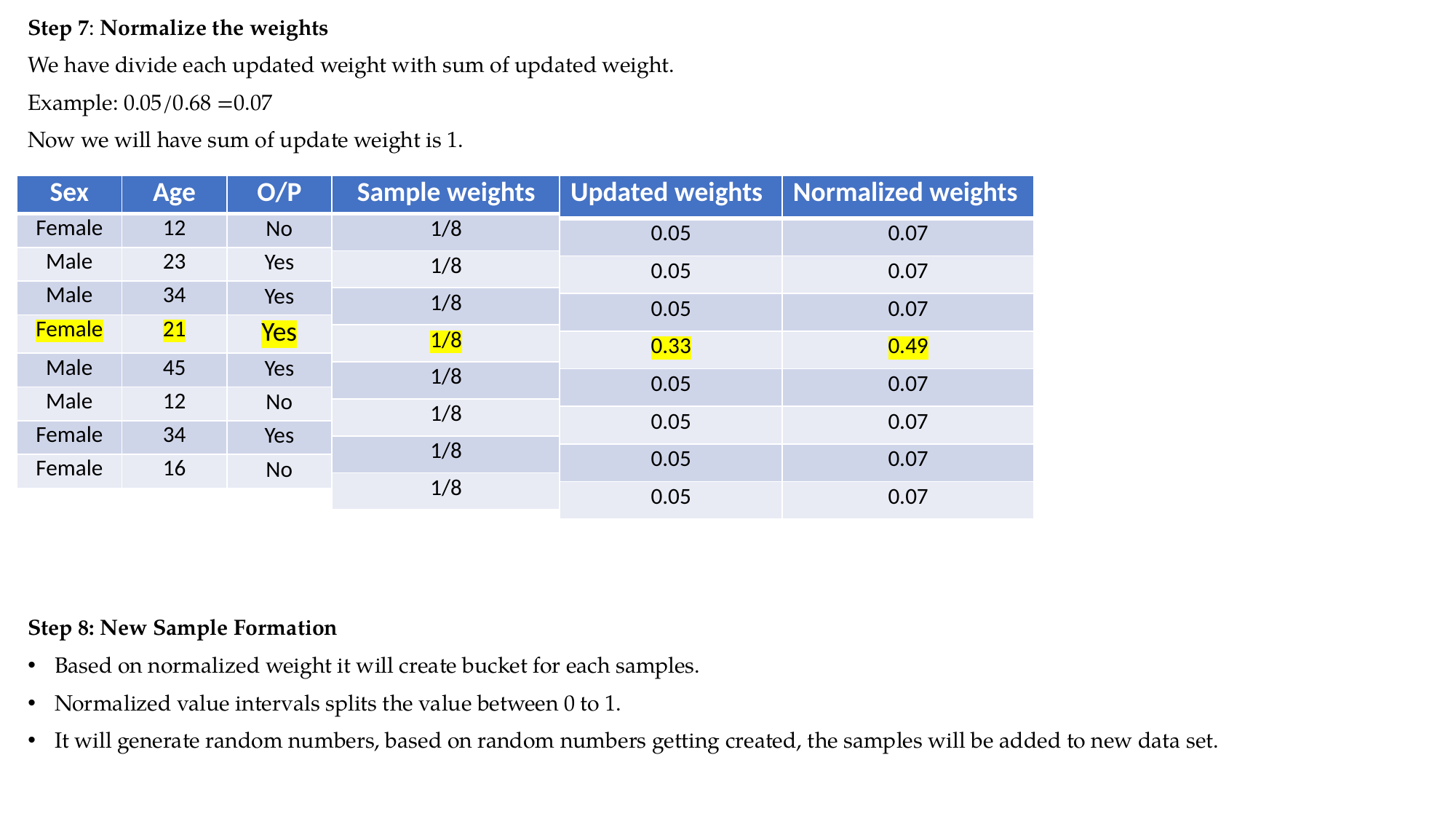

Step 7: Normalize the weights
We have divide each updated weight with sum of updated weight.
Example: 0.05/0.68 =0.07
Now we will have sum of update weight is 1.

Step 8: New Sample Formation
Based on normalized weight it will create bucket for each samples.
Normalized value intervals splits the value between 0 to 1.
It will generate random numbers, based on random numbers getting created, the samples will be added to new data set.
| Sex | Age | O/P |
| --- | --- | --- |
| Female | 12 | No |
| Male | 23 | Yes |
| Male | 34 | Yes |
| Female | 21 | Yes |
| Male | 45 | Yes |
| Male | 12 | No |
| Female | 34 | Yes |
| Female | 16 | No |
| Sample weights |
| --- |
| 1/8 |
| 1/8 |
| 1/8 |
| 1/8 |
| 1/8 |
| 1/8 |
| 1/8 |
| 1/8 |
| Updated weights |
| --- |
| 0.05 |
| 0.05 |
| 0.05 |
| 0.33 |
| 0.05 |
| 0.05 |
| 0.05 |
| 0.05 |
| Normalized weights |
| --- |
| 0.07 |
| 0.07 |
| 0.07 |
| 0.49 |
| 0.07 |
| 0.07 |
| 0.07 |
| 0.07 |